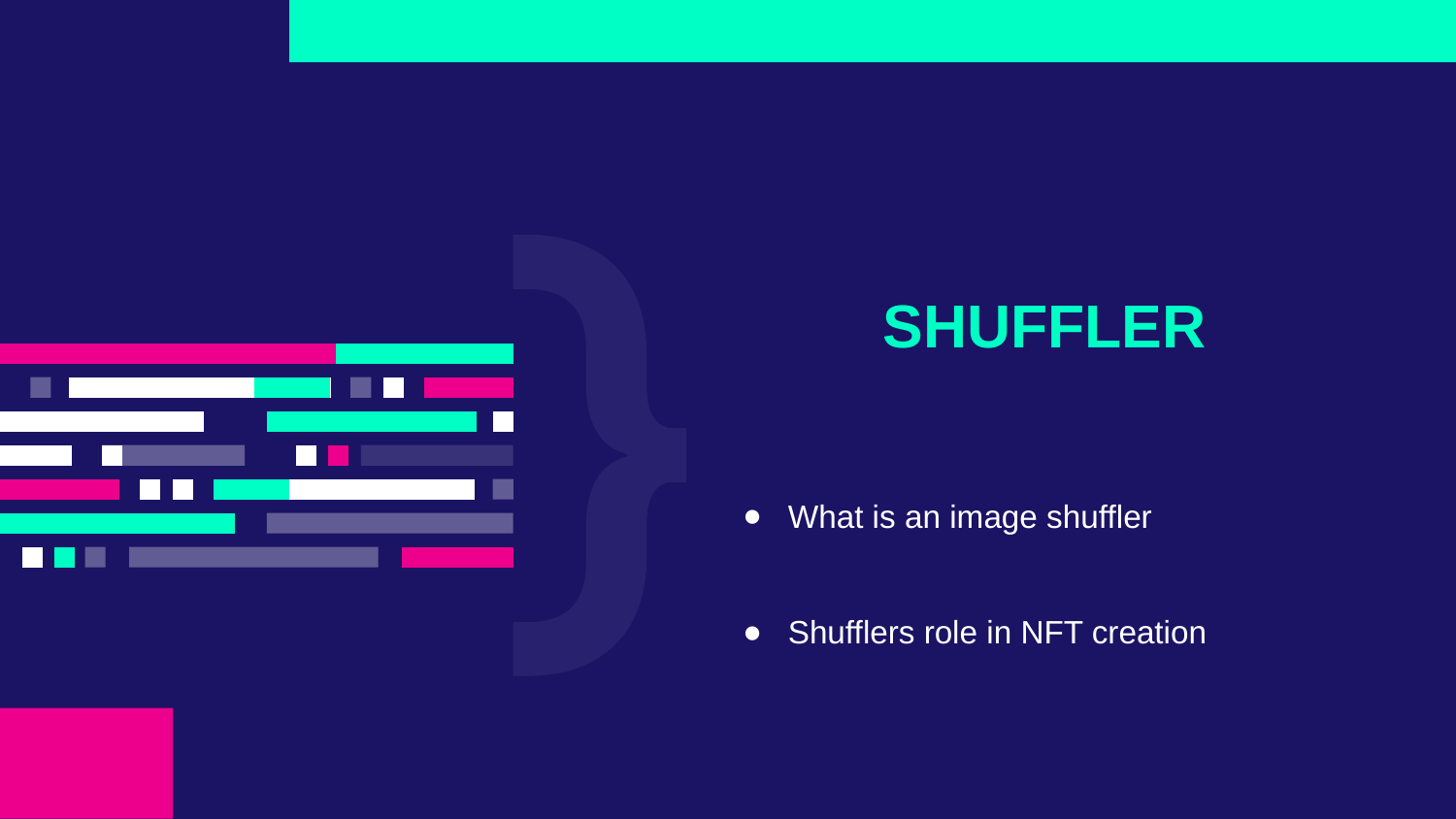

# SHUFFLER
What is an image shuffler

Shufflers role in NFT creation